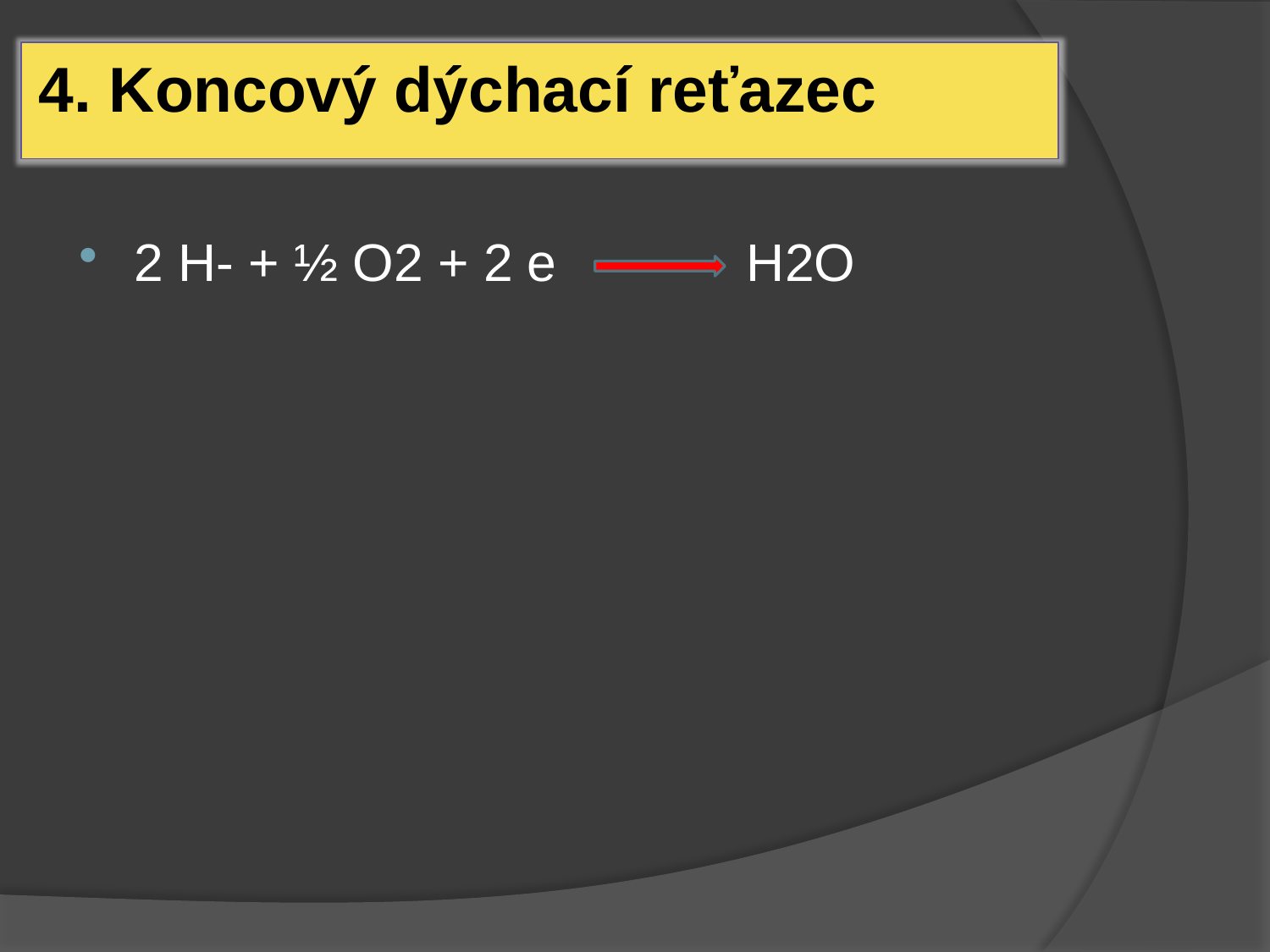

#
4. Koncový dýchací reťazec
2 H- + ½ O2 + 2 e             H2O